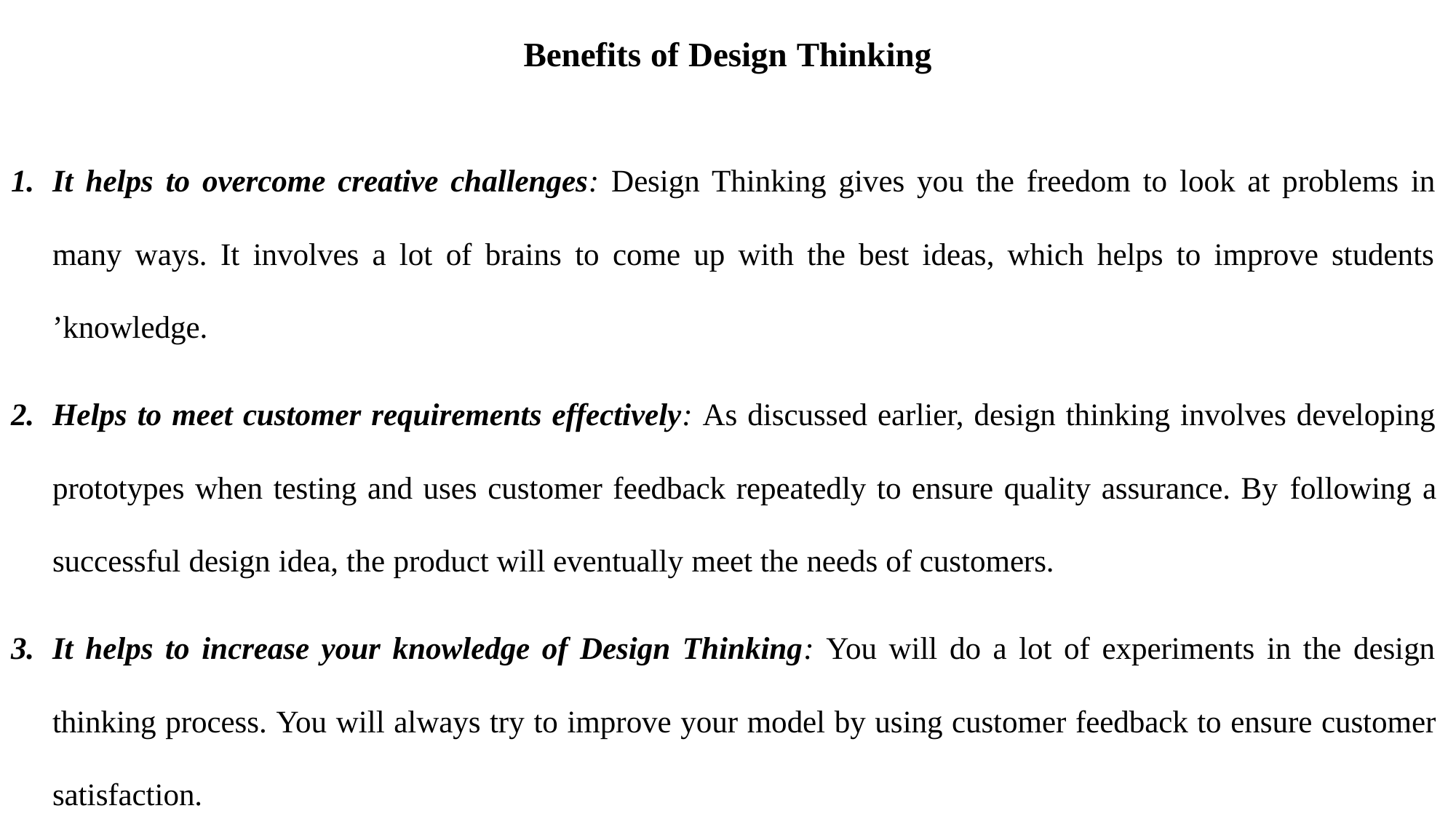

Benefits of Design Thinking

It helps to overcome creative challenges: Design Thinking gives you the freedom to look at problems in many ways. It involves a lot of brains to come up with the best ideas, which helps to improve students ’knowledge.
Helps to meet customer requirements effectively: As discussed earlier, design thinking involves developing prototypes when testing and uses customer feedback repeatedly to ensure quality assurance. By following a successful design idea, the product will eventually meet the needs of customers.
It helps to increase your knowledge of Design Thinking: You will do a lot of experiments in the design thinking process. You will always try to improve your model by using customer feedback to ensure customer satisfaction.